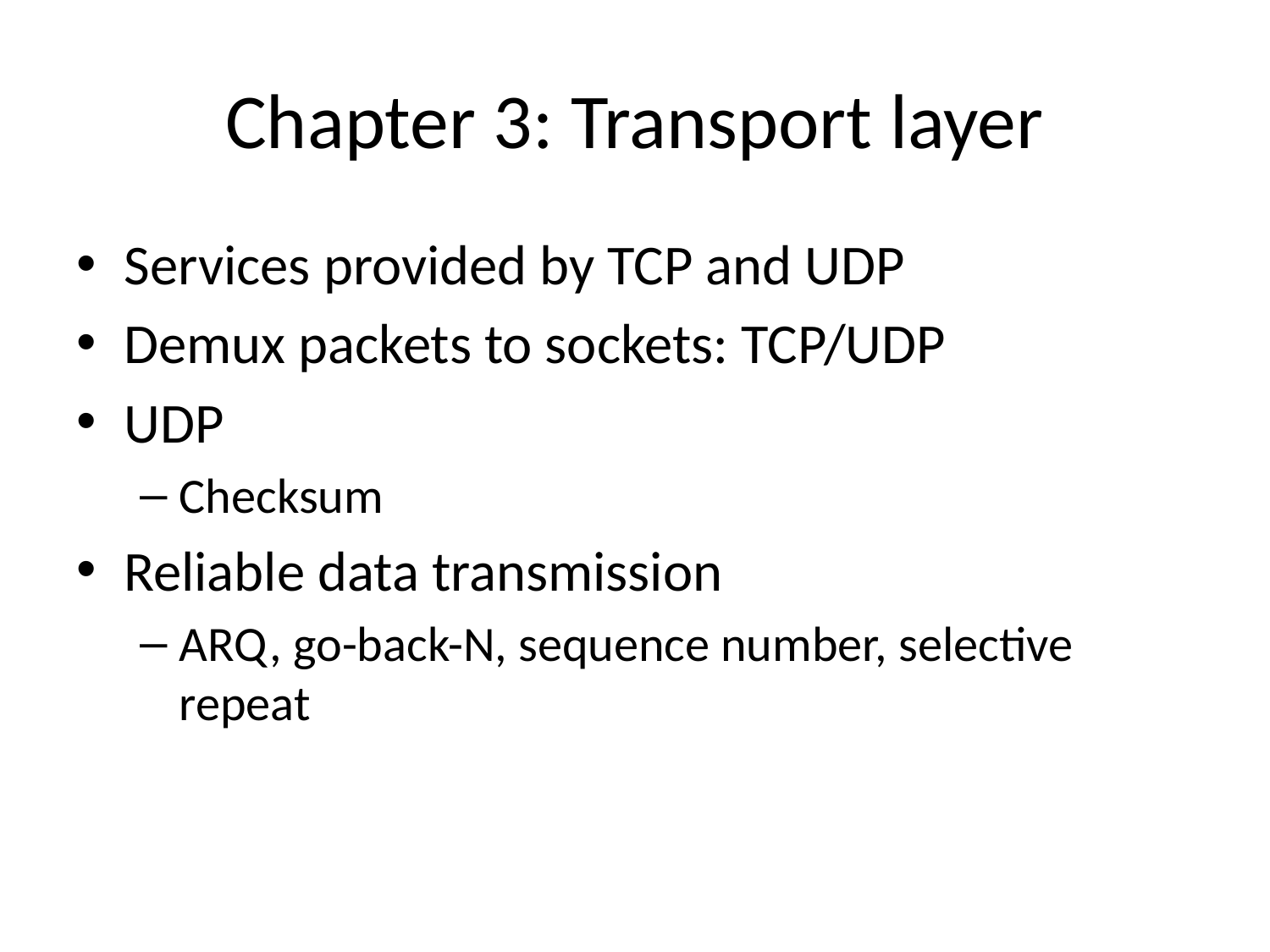

# Chapter 3: Transport layer
Services provided by TCP and UDP
Demux packets to sockets: TCP/UDP
UDP
Checksum
Reliable data transmission
ARQ, go-back-N, sequence number, selective repeat